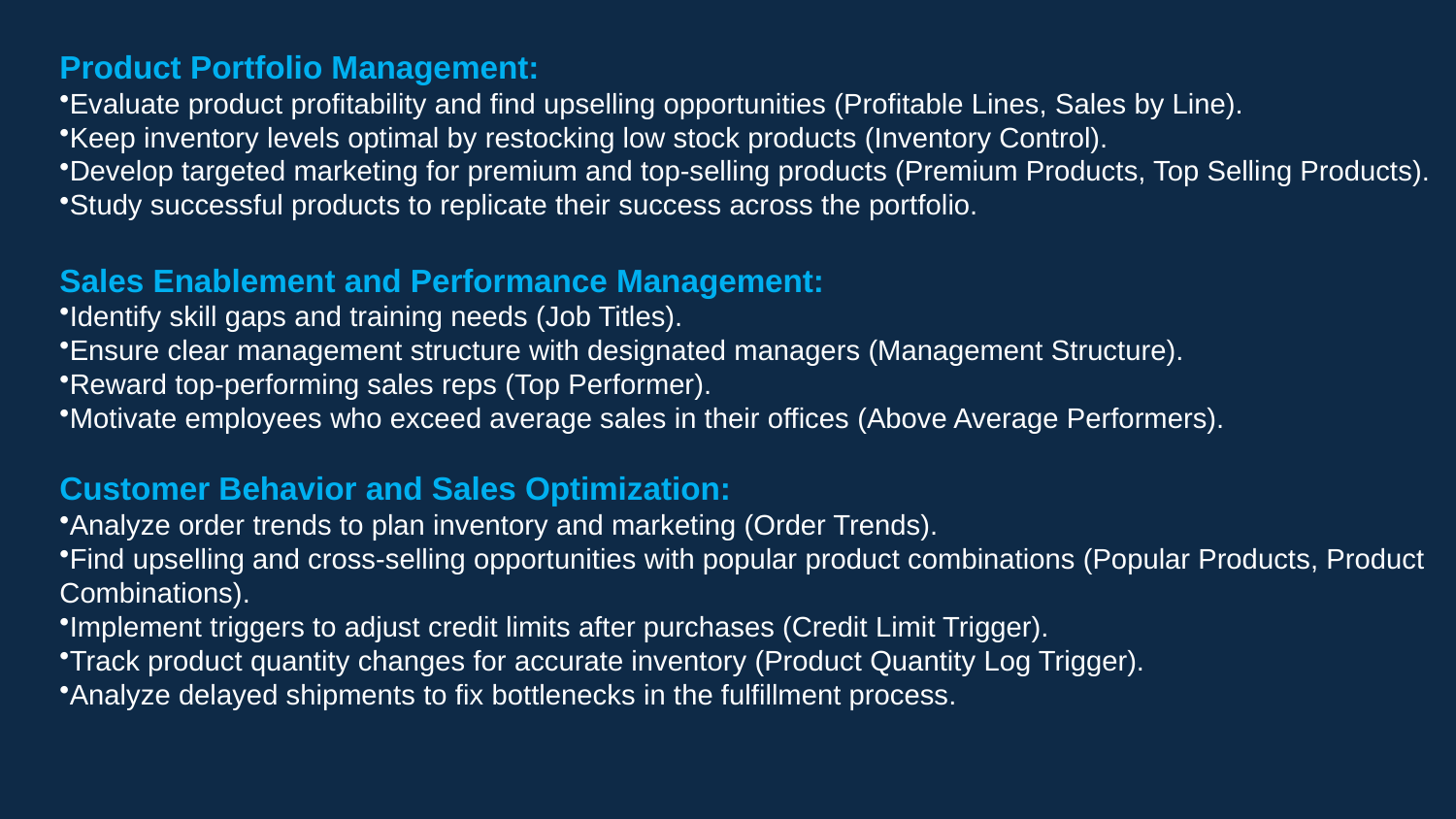

Product Portfolio Management:
Evaluate product profitability and find upselling opportunities (Profitable Lines, Sales by Line).
Keep inventory levels optimal by restocking low stock products (Inventory Control).
Develop targeted marketing for premium and top-selling products (Premium Products, Top Selling Products).
Study successful products to replicate their success across the portfolio.

Sales Enablement and Performance Management:
Identify skill gaps and training needs (Job Titles).
Ensure clear management structure with designated managers (Management Structure).
Reward top-performing sales reps (Top Performer).
Motivate employees who exceed average sales in their offices (Above Average Performers).

Customer Behavior and Sales Optimization:
Analyze order trends to plan inventory and marketing (Order Trends).
Find upselling and cross-selling opportunities with popular product combinations (Popular Products, Product Combinations).
Implement triggers to adjust credit limits after purchases (Credit Limit Trigger).
Track product quantity changes for accurate inventory (Product Quantity Log Trigger).
Analyze delayed shipments to fix bottlenecks in the fulfillment process.